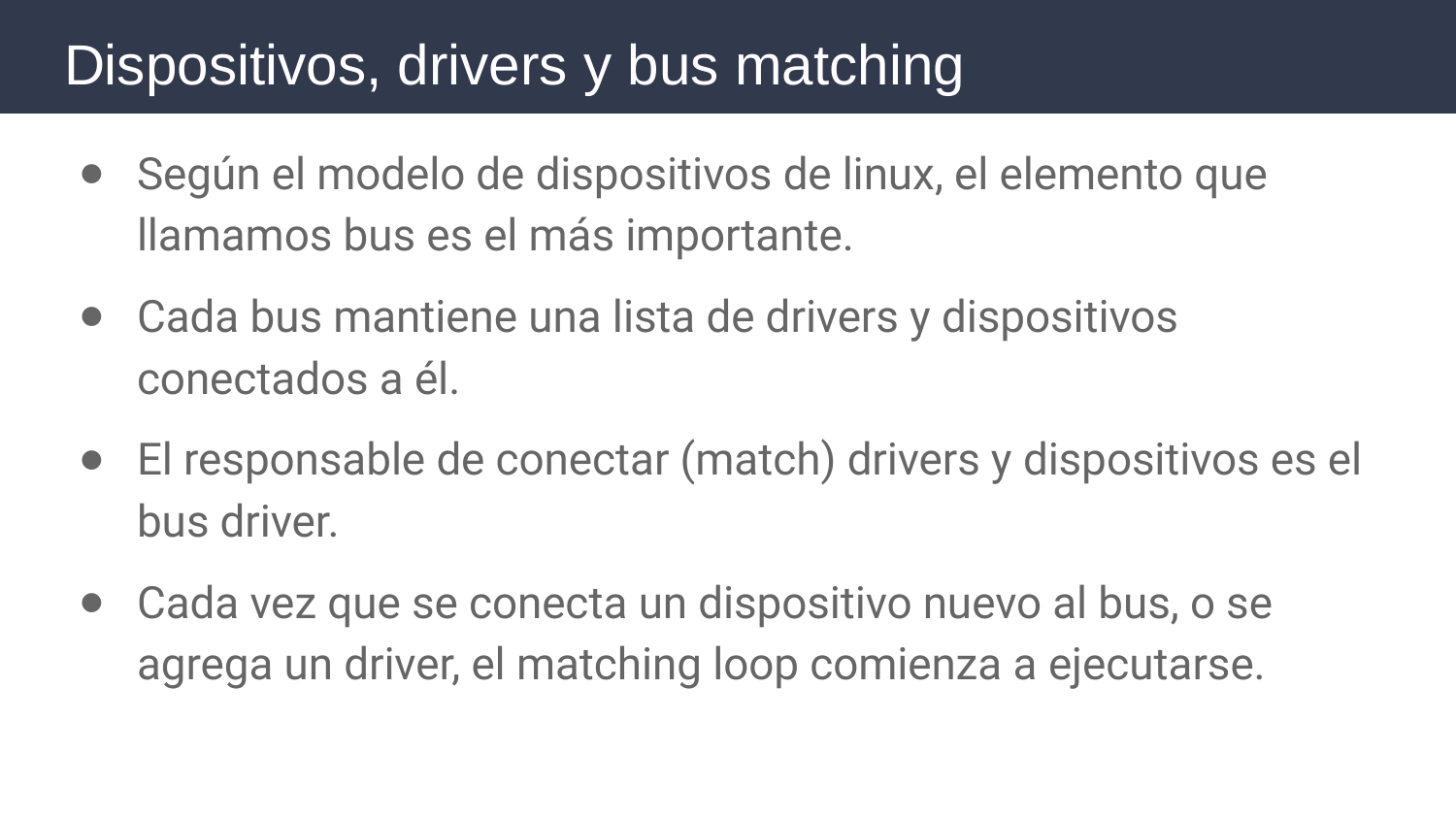

# Dispositivos, drivers y bus matching

Según el modelo de dispositivos de linux, el elemento que llamamos bus es el más importante.
Cada bus mantiene una lista de drivers y dispositivos conectados a él.
El responsable de conectar (match) drivers y dispositivos es el bus driver.
Cada vez que se conecta un dispositivo nuevo al bus, o se agrega un driver, el matching loop comienza a ejecutarse.